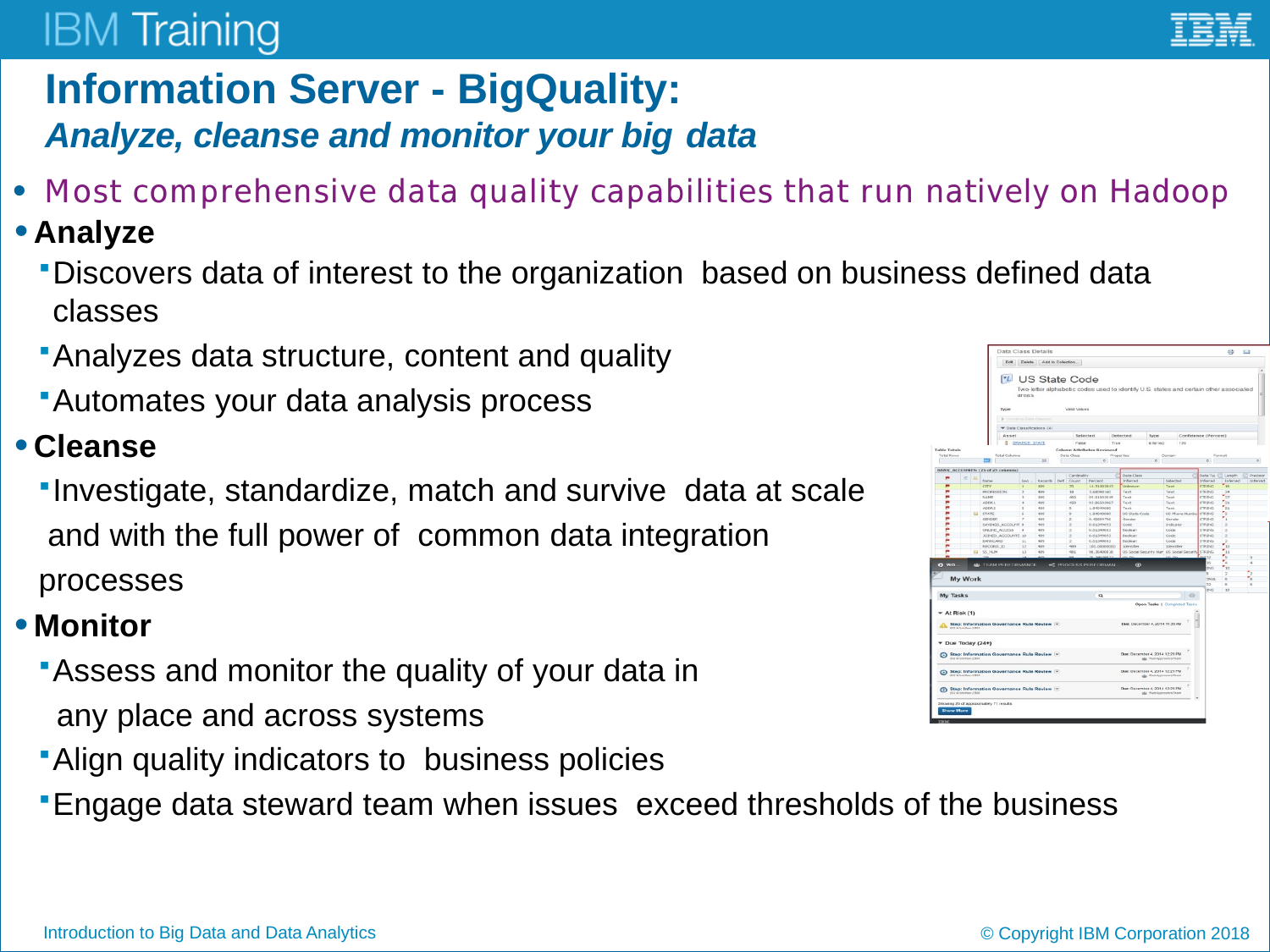

# Information Server - BigQuality: Analyze, cleanse and monitor your big data
Most comprehensive data quality capabilities that run natively on Hadoop
Analyze
Discovers data of interest to the organization  based on business defined data classes
Analyzes data structure, content and quality
Automates your data analysis process
Cleanse
Investigate, standardize, match and survive  data at scale
 and with the full power of  common data integration
processes
Monitor
Assess and monitor the quality of your data in
  any place and across systems
Align quality indicators to  business policies
Engage data steward team when issues  exceed thresholds of the business